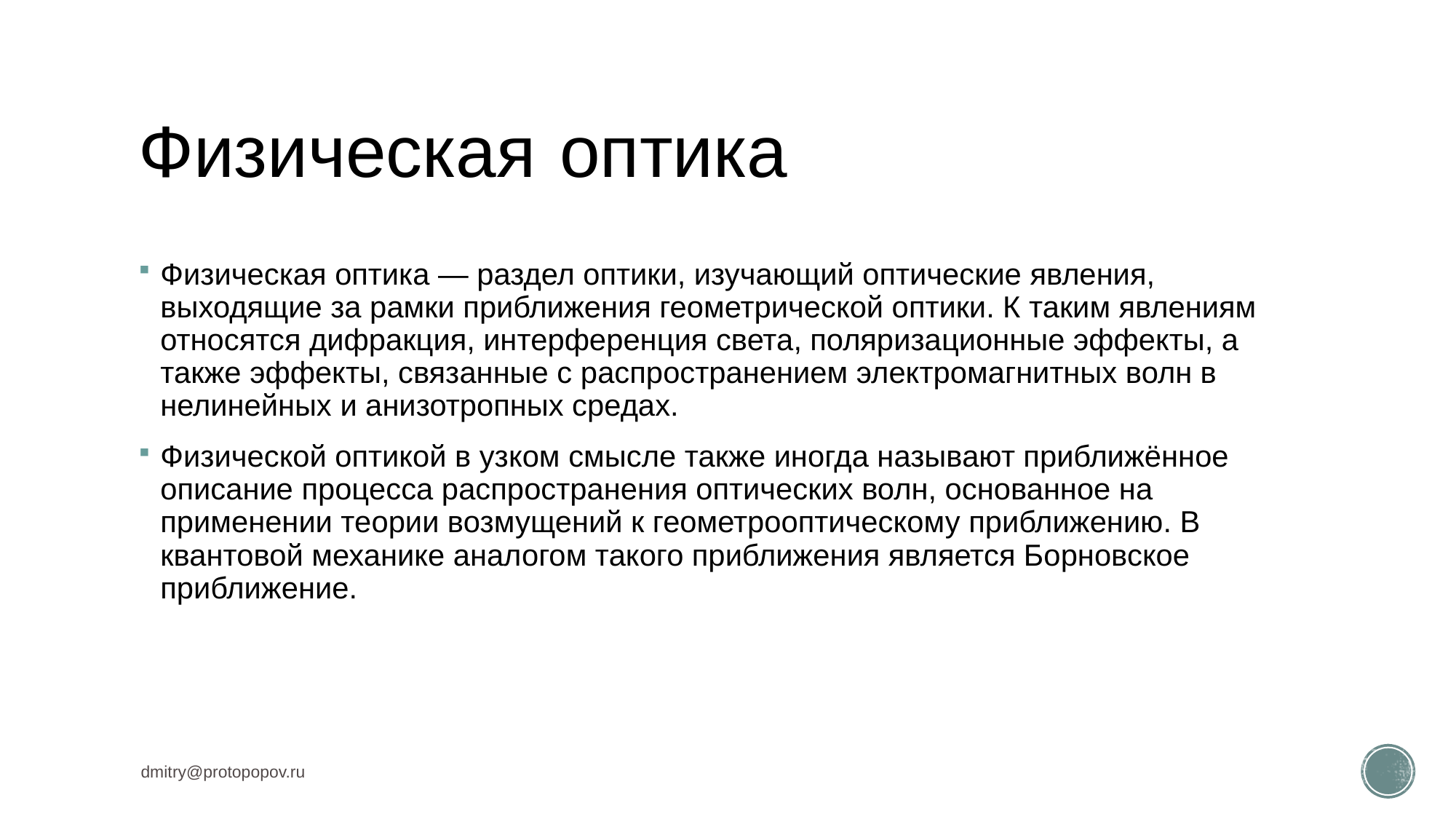

# Физическая оптика
Физическая оптика — раздел оптики, изучающий оптические явления, выходящие за рамки приближения геометрической оптики. К таким явлениям относятся дифракция, интерференция света, поляризационные эффекты, а также эффекты, связанные с распространением электромагнитных волн в нелинейных и анизотропных средах.
Физической оптикой в узком смысле также иногда называют приближённое описание процесса распространения оптических волн, основанное на применении теории возмущений к геометрооптическому приближению. В квантовой механике аналогом такого приближения является Борновское приближение.
dmitry@protopopov.ru